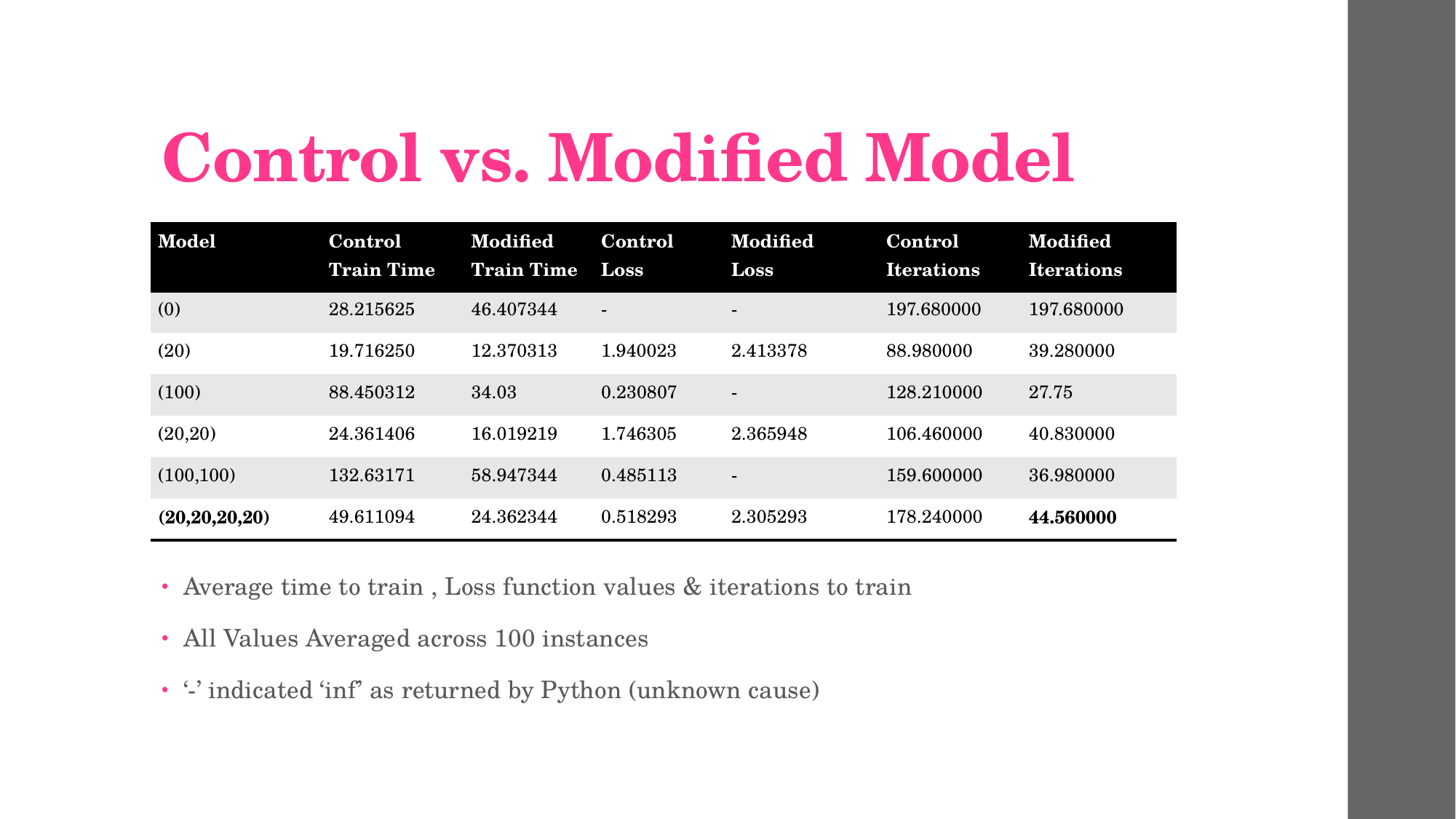

# Control vs. Modified Model
| Model | Control Train Time | Modified Train Time | Control Loss | Modified Loss | Control Iterations | Modified Iterations |
| --- | --- | --- | --- | --- | --- | --- |
| (0) | 28.215625 | 46.407344 | - | - | 197.680000 | 197.680000 |
| (20) | 19.716250 | 12.370313 | 1.940023 | 2.413378 | 88.980000 | 39.280000 |
| (100) | 88.450312 | 34.03 | 0.230807 | - | 128.210000 | 27.75 |
| (20,20) | 24.361406 | 16.019219 | 1.746305 | 2.365948 | 106.460000 | 40.830000 |
| (100,100) | 132.63171 | 58.947344 | 0.485113 | - | 159.600000 | 36.980000 |
| (20,20,20,20) | 49.611094 | 24.362344 | 0.518293 | 2.305293 | 178.240000 | 44.560000 |
Average time to train , Loss function values & iterations to train
All Values Averaged across 100 instances
‘-’ indicated ‘inf’ as returned by Python (unknown cause)